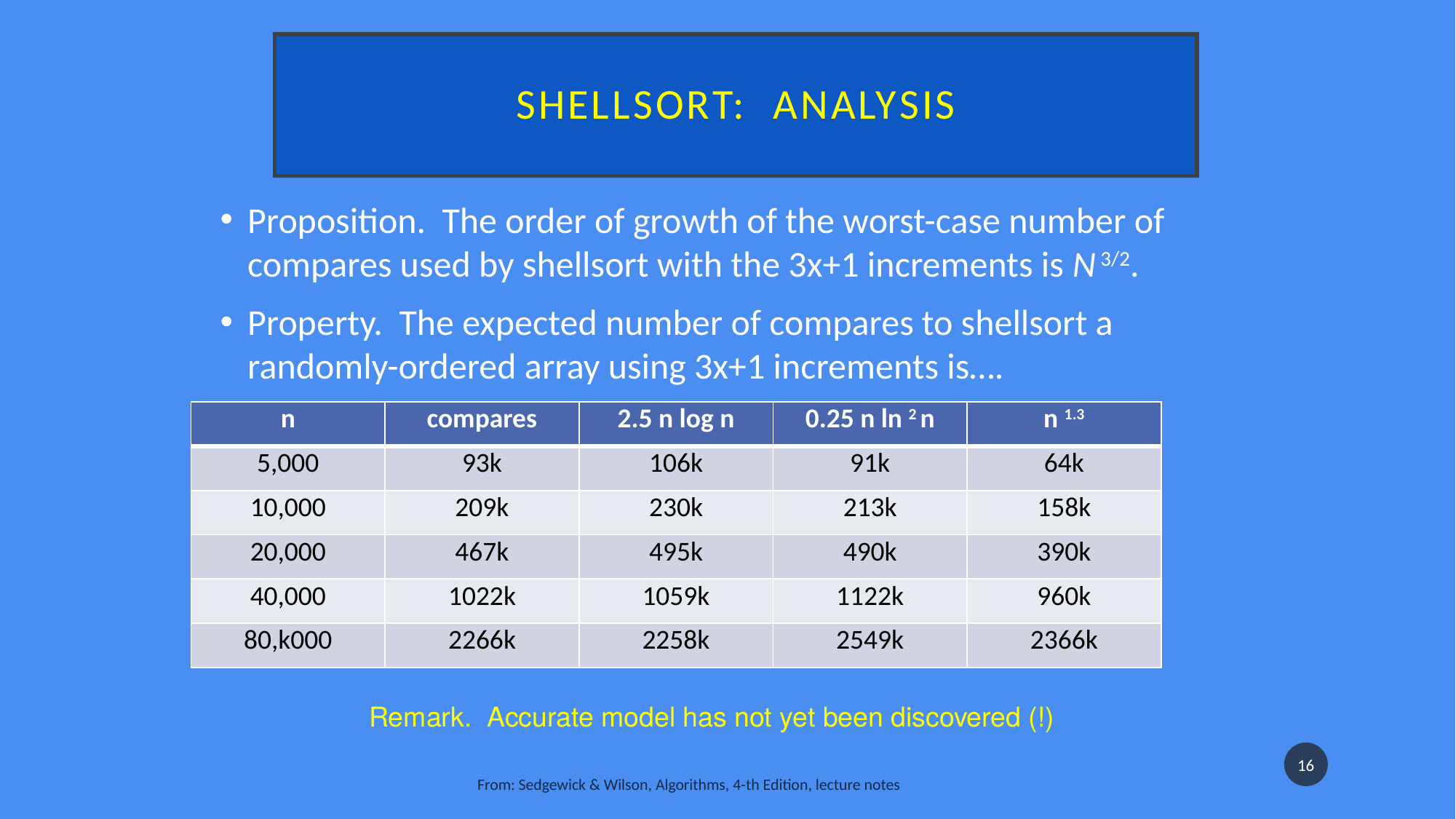

# Shellsort:  analysis
Proposition.  The order of growth of the worst-case number of compares used by shellsort with the 3x+1 increments is N 3/2.
Property.  The expected number of compares to shellsort a randomly-ordered array using 3x+1 increments is….

| n | compares | 2.5 n log n | 0.25 n ln 2 n | n 1.3 |
| --- | --- | --- | --- | --- |
| 5,000 | 93k | 106k | 91k | 64k |
| 10,000 | 209k | 230k | 213k | 158k |
| 20,000 | 467k | 495k | 490k | 390k |
| 40,000 | 1022k | 1059k | 1122k | 960k |
| 80,k000 | 2266k | 2258k | 2549k | 2366k |
Remark.  Accurate model has not yet been discovered (!)
16
From: Sedgewick & Wilson, Algorithms, 4-th Edition, lecture notes